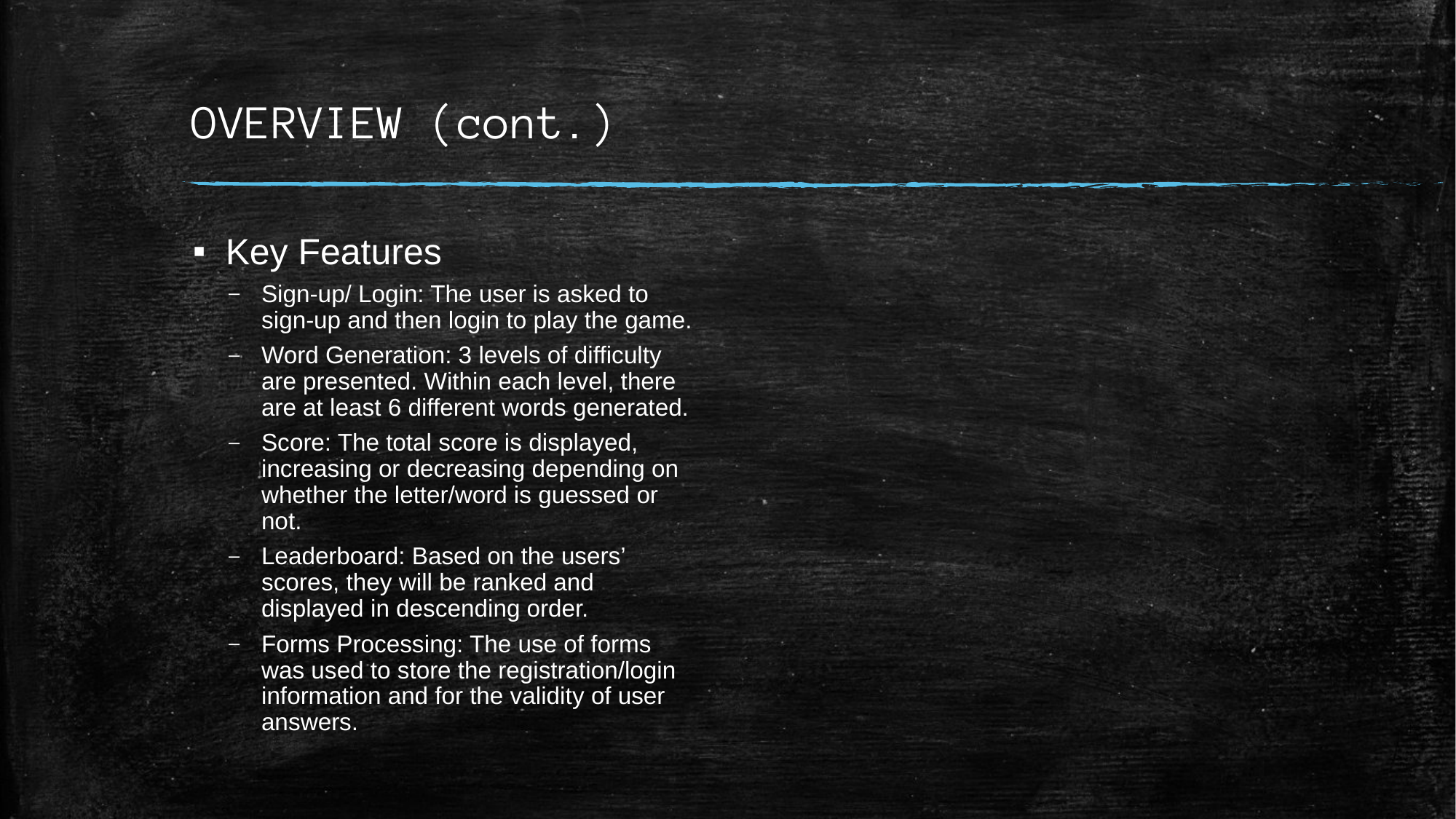

# OVERVIEW (cont.)
Key Features
Sign-up/ Login: The user is asked to sign-up and then login to play the game.
Word Generation: 3 levels of difficulty are presented. Within each level, there are at least 6 different words generated.
Score: The total score is displayed, increasing or decreasing depending on whether the letter/word is guessed or not.
Leaderboard: Based on the users’ scores, they will be ranked and displayed in descending order.
Forms Processing: The use of forms was used to store the registration/login information and for the validity of user answers.